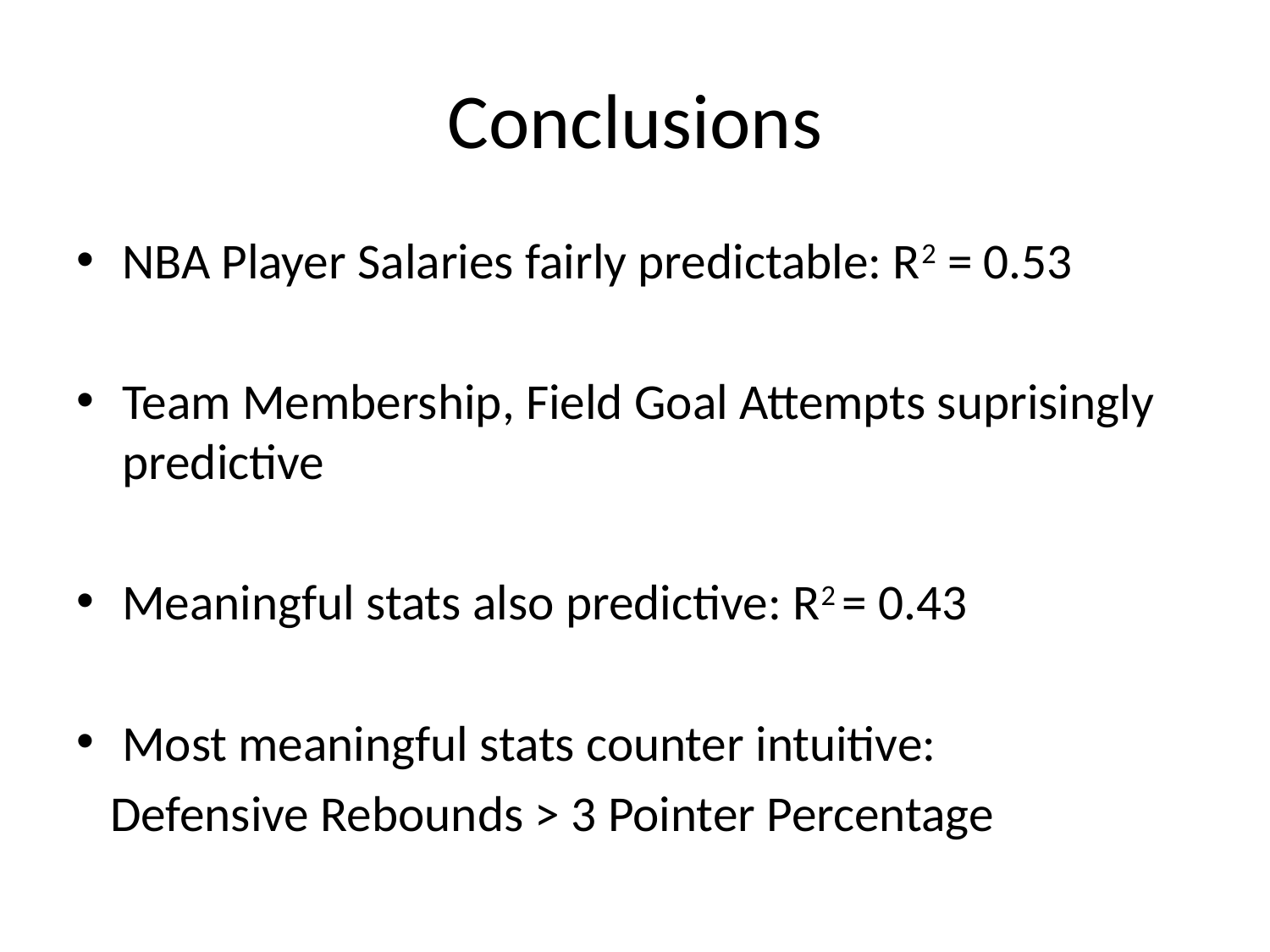

# Conclusions
NBA Player Salaries fairly predictable: R2 = 0.53

Team Membership, Field Goal Attempts suprisingly predictive

Meaningful stats also predictive: R2 = 0.43

Most meaningful stats counter intuitive:
   Defensive Rebounds > 3 Pointer Percentage